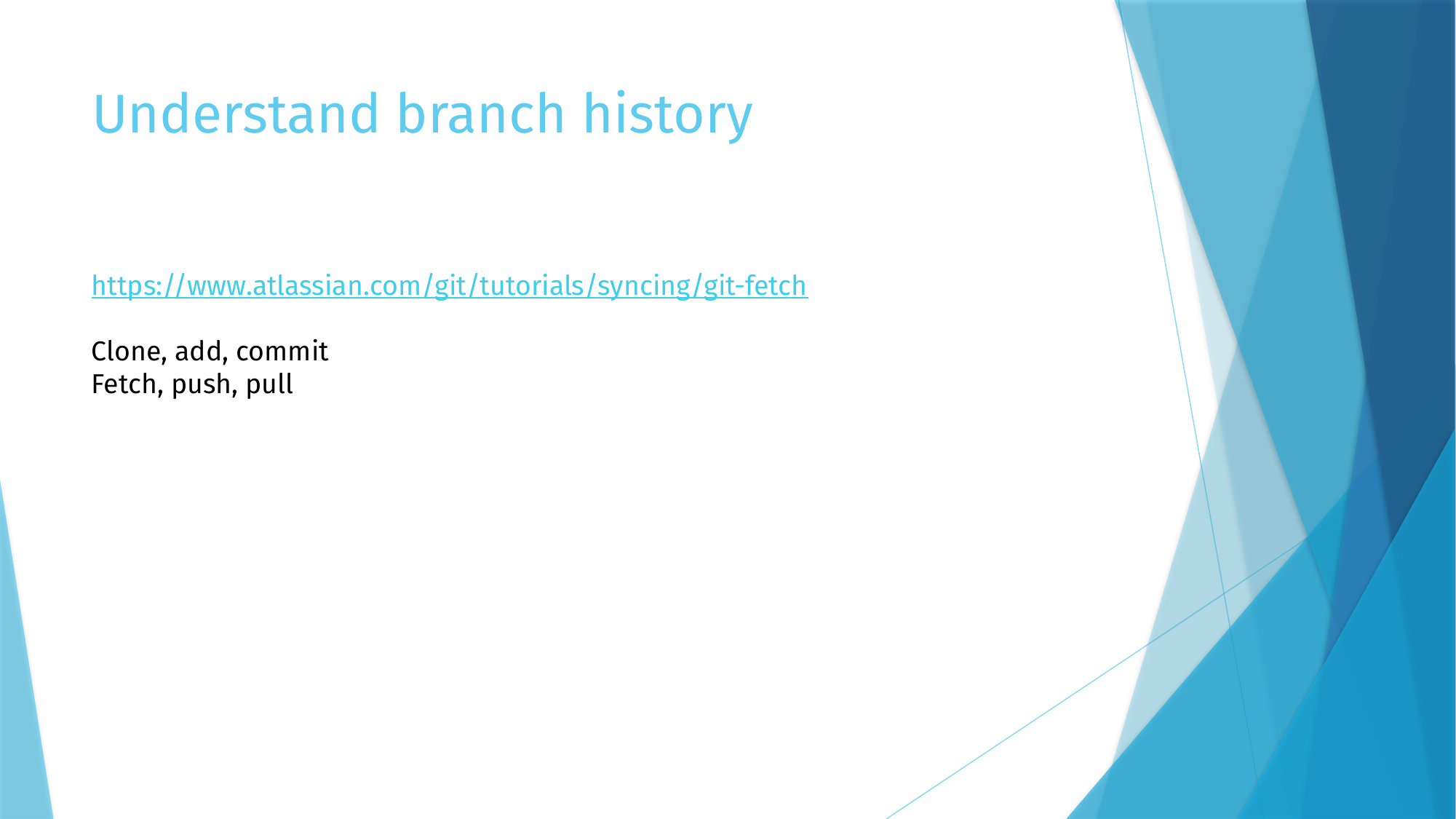

# Understand branch history
https://www.atlassian.com/git/tutorials/syncing/git-fetch

Clone, add, commit
Fetch, push, pull